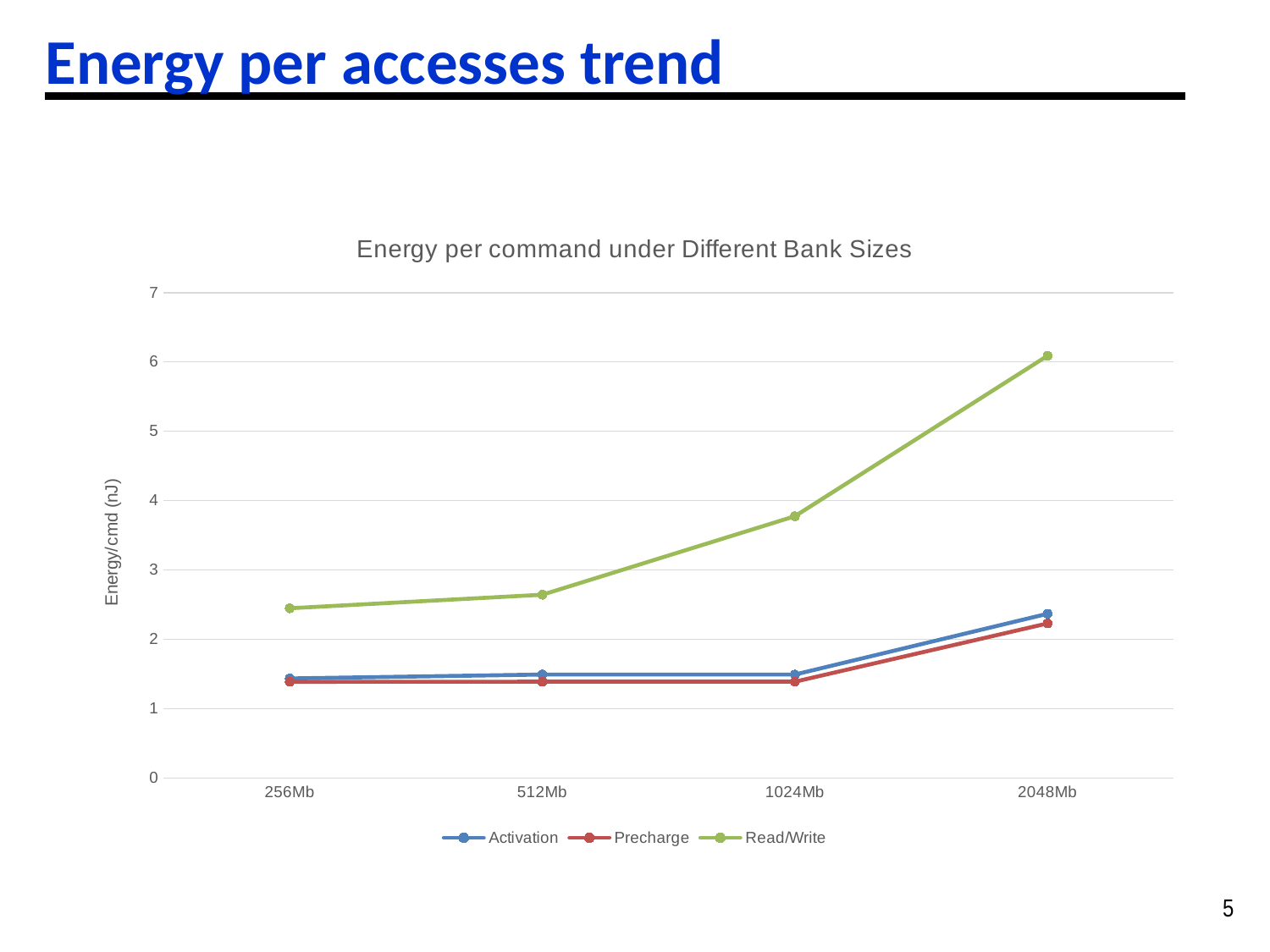

# Energy per accesses trend

### Chart: Energy per command under Different Bank Sizes

| Category | Activation | Precharge | Read/Write |
|---|---|---|---|
| 256Mb | 1.43541 | 1.38755 | 2.44726 |
| 512Mb | 1.49164 | 1.38858 | 2.64253 |
| 1024Mb | 1.49164 | 1.38858 | 3.77559 |
| 2048Mb | 2.3681 | 2.22872 | 6.08859 |